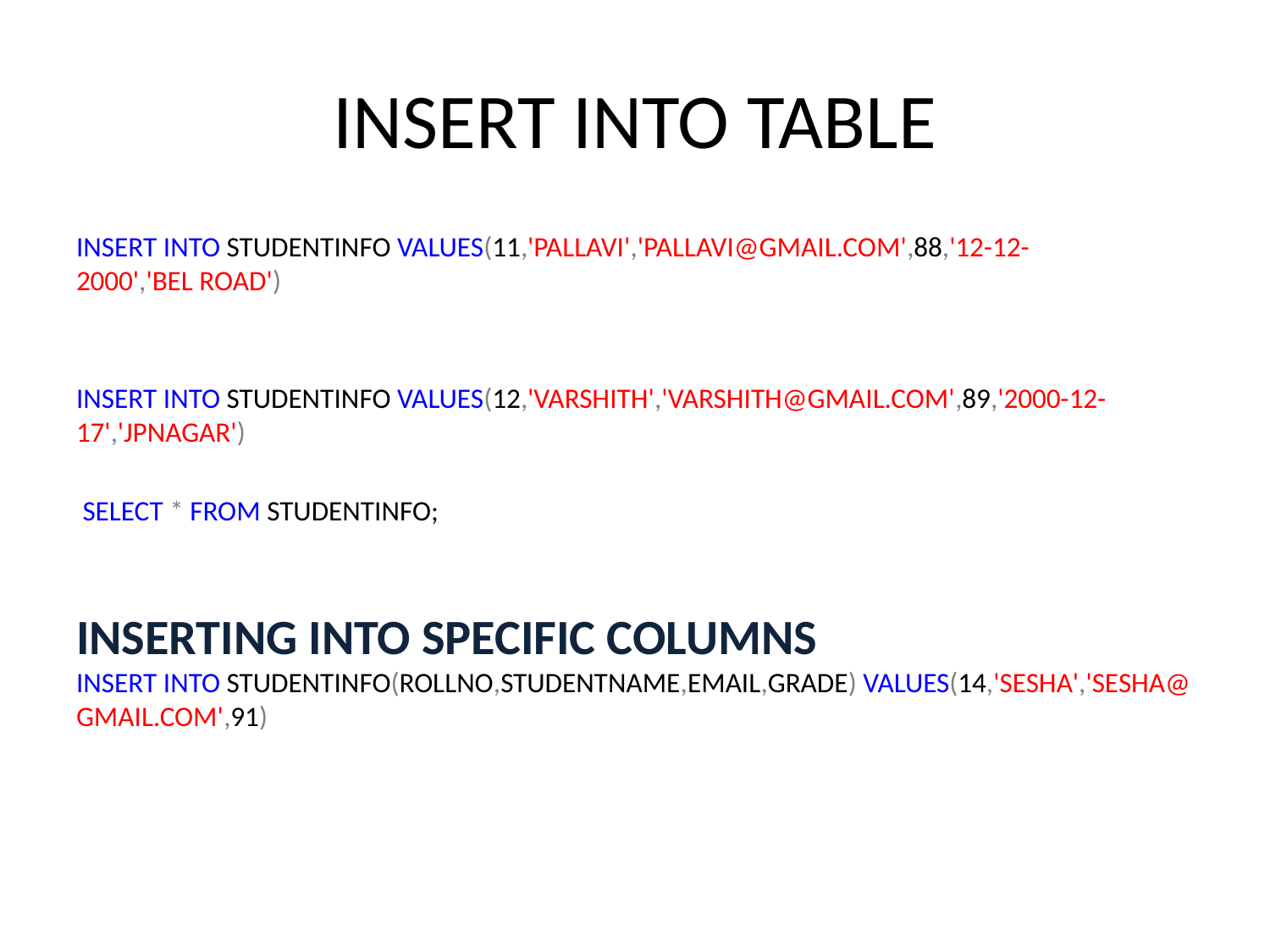

# INSERT INTO TABLE
INSERT INTO STUDENTINFO VALUES(11,'PALLAVI','PALLAVI@GMAIL.COM',88,'12-12-2000','BEL ROAD')

INSERT INTO STUDENTINFO VALUES(12,'VARSHITH','VARSHITH@GMAIL.COM',89,'2000-12-17','JPNAGAR')

 SELECT * FROM STUDENTINFO;

INSERTING INTO SPECIFIC COLUMNS INSERT INTO STUDENTINFO(ROLLNO,STUDENTNAME,EMAIL,GRADE) VALUES(14,'SESHA','SESHA@GMAIL.COM',91)